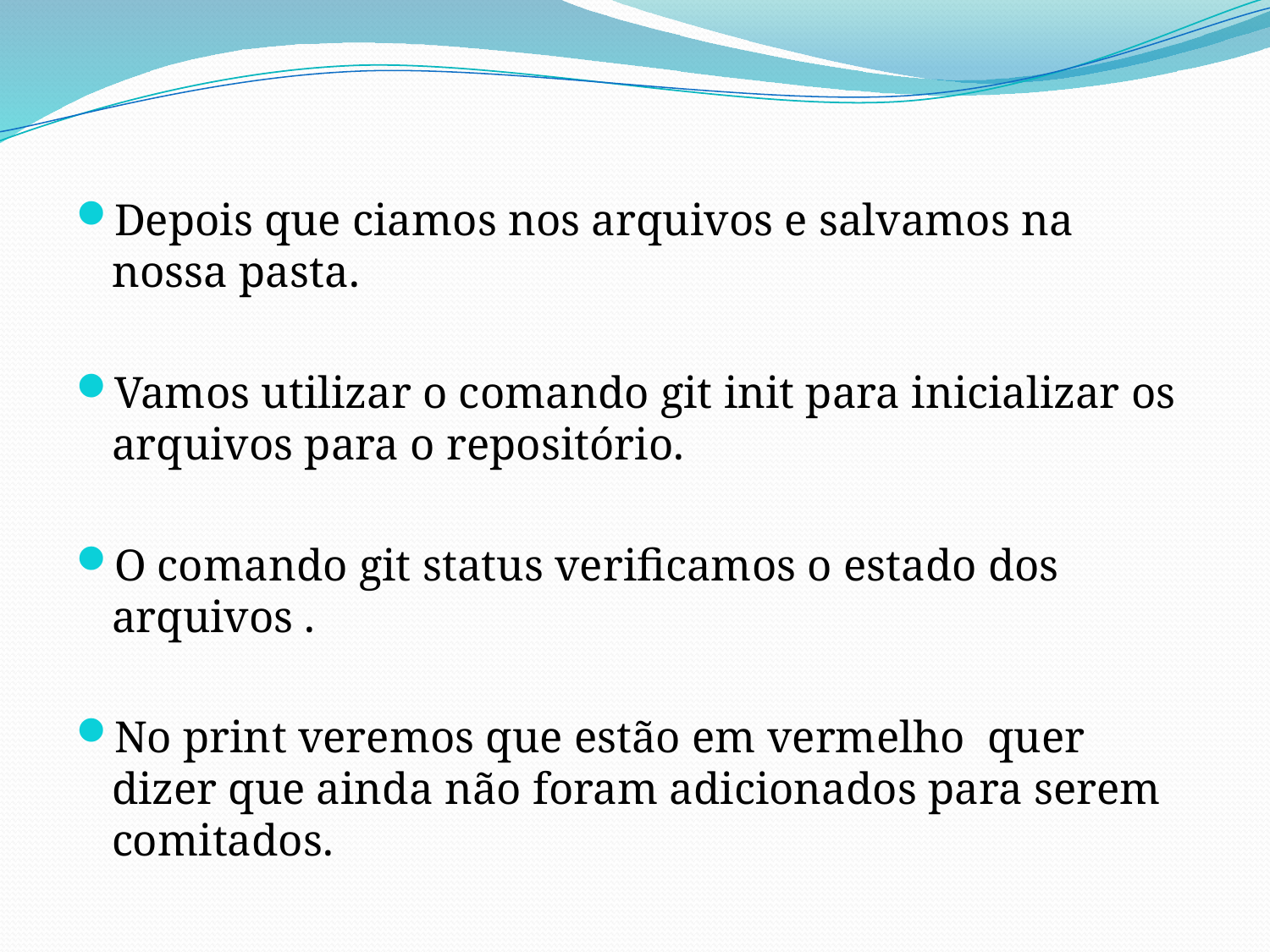

Depois que ciamos nos arquivos e salvamos na nossa pasta.

Vamos utilizar o comando git init para inicializar os arquivos para o repositório.

O comando git status verificamos o estado dos arquivos .

No print veremos que estão em vermelho  quer dizer que ainda não foram adicionados para serem comitados.